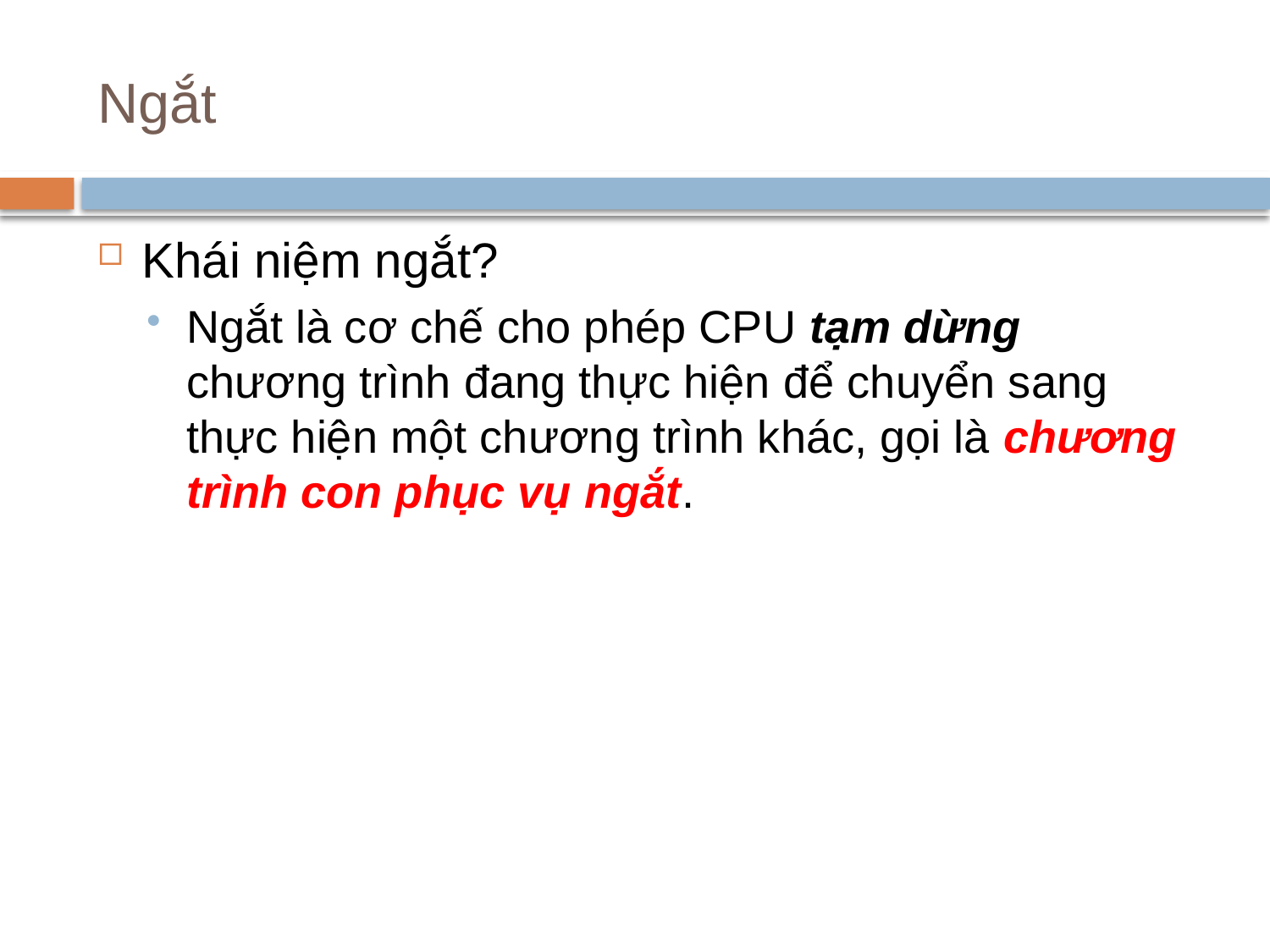

# Ngắt
Khái niệm ngắt?
Ngắt là cơ chế cho phép CPU tạm dừng  chương trình đang thực hiện để chuyển sang thực hiện một chương trình khác, gọi là chương trình con phục vụ ngắt.